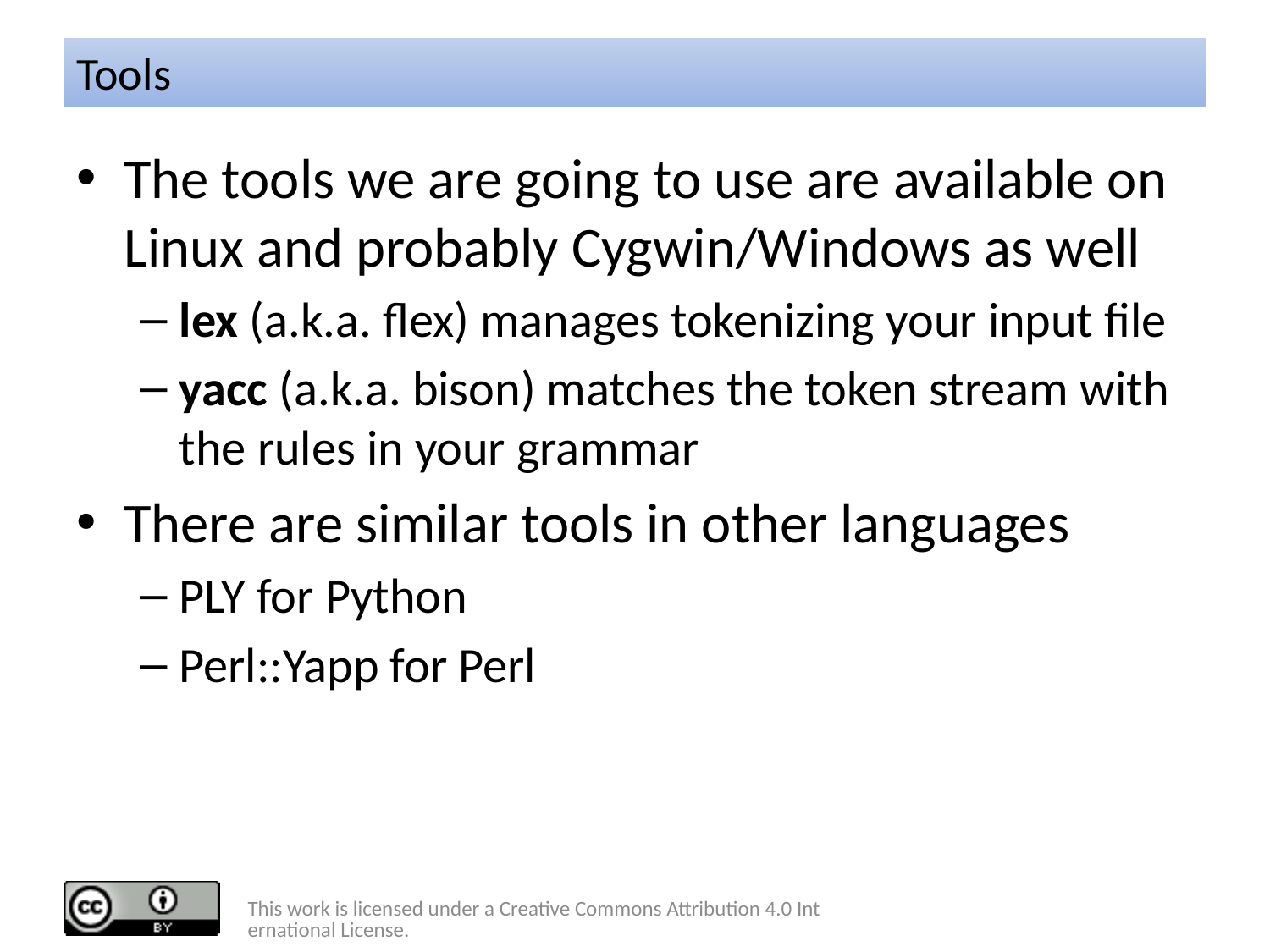

# Tools
The tools we are going to use are available on Linux and probably Cygwin/Windows as well
lex (a.k.a. flex) manages tokenizing your input file
yacc (a.k.a. bison) matches the token stream with the rules in your grammar
There are similar tools in other languages
PLY for Python
Perl::Yapp for Perl
This work is licensed under a Creative Commons Attribution 4.0 International License.